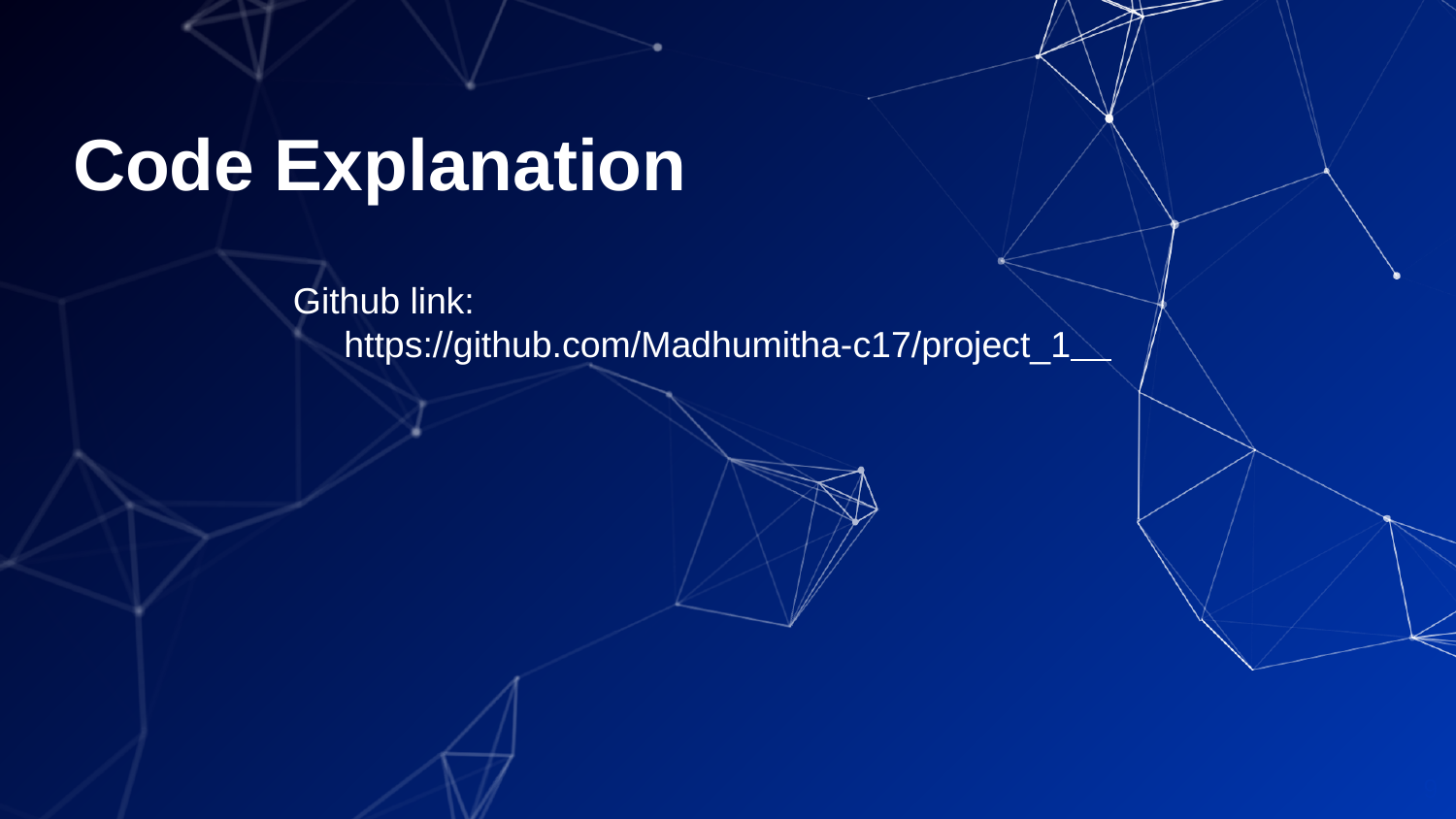

# Code Explanation
Github link:
     https://github.com/Madhumitha-c17/project_1
9